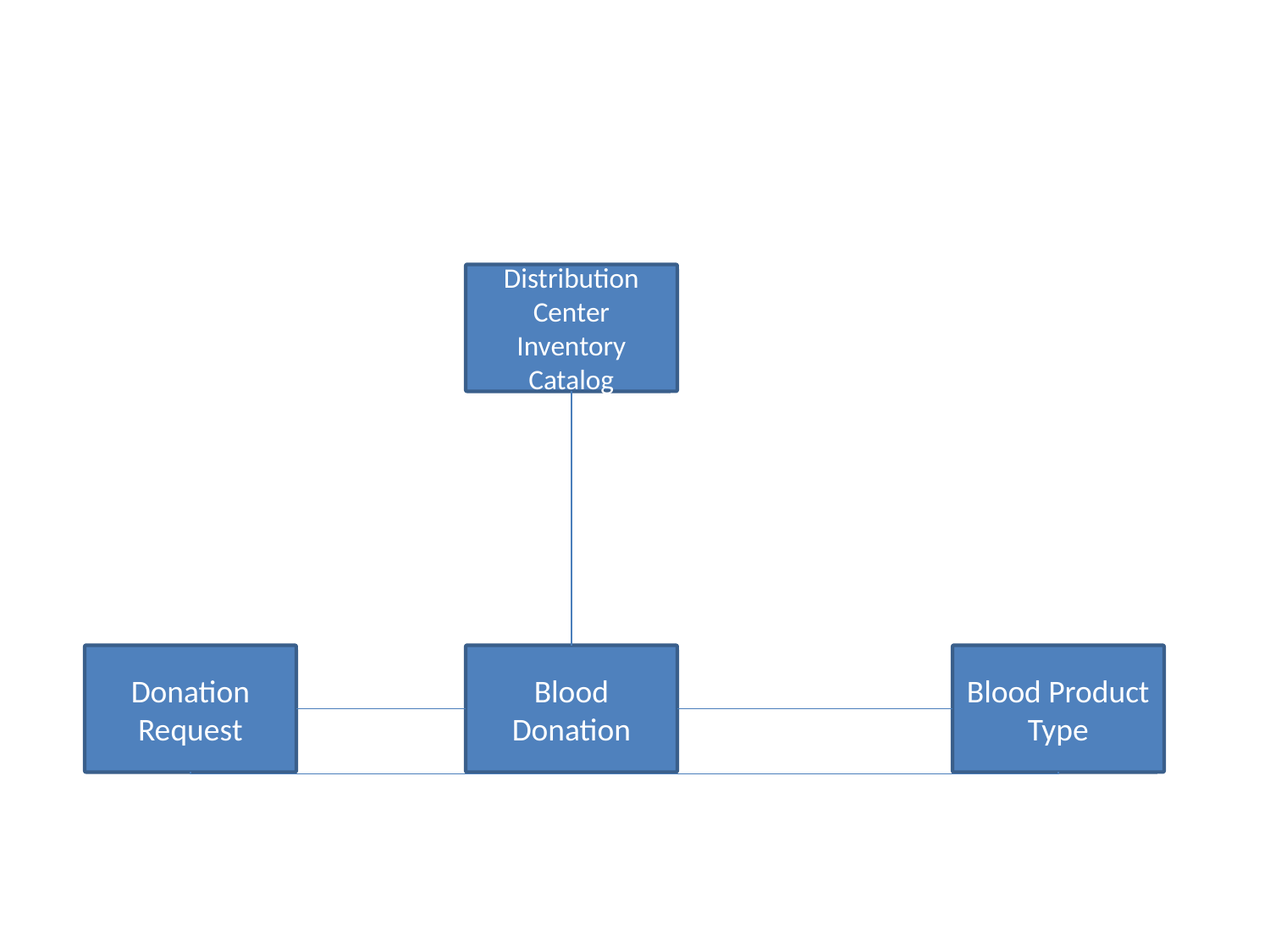

#
Distribution Center Inventory Catalog
Donation Request
Blood Donation
Blood Product Type